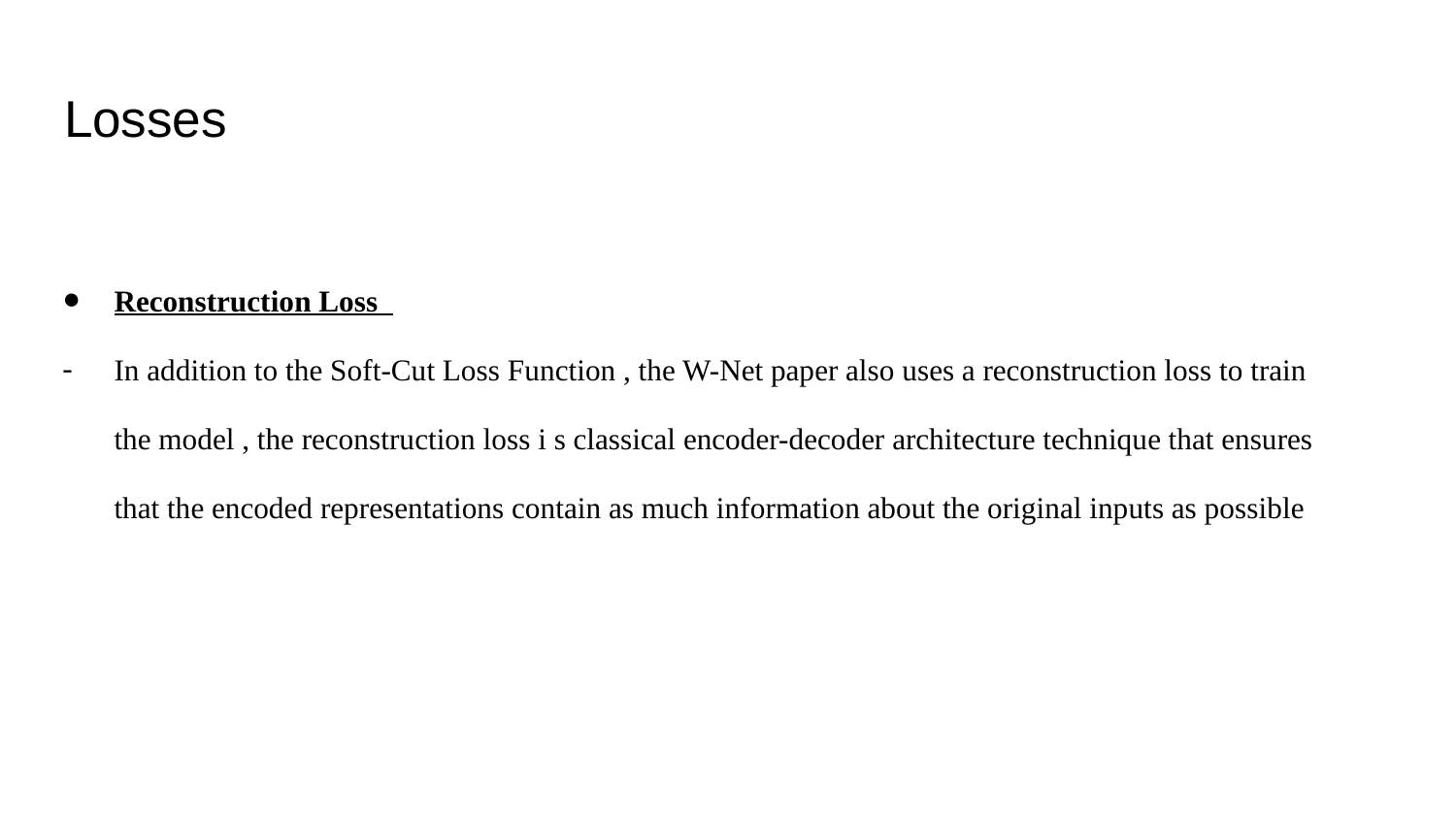

# Losses

Reconstruction Loss
In addition to the Soft-Cut Loss Function , the W-Net paper also uses a reconstruction loss to train the model , the reconstruction loss i s classical encoder-decoder architecture technique that ensures that the encoded representations contain as much information about the original inputs as possible